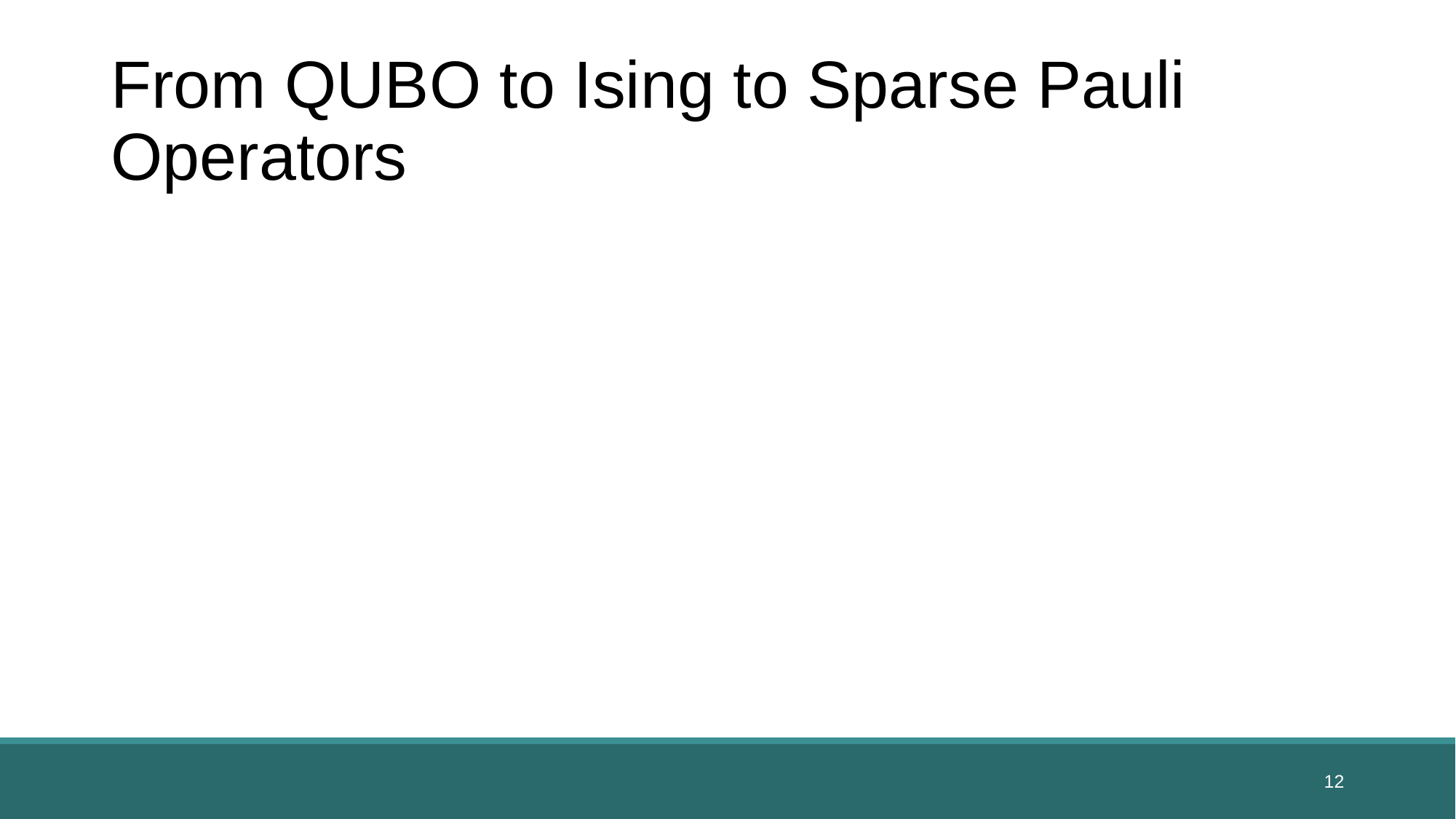

# From QUBO to Ising to Sparse Pauli Operators

12